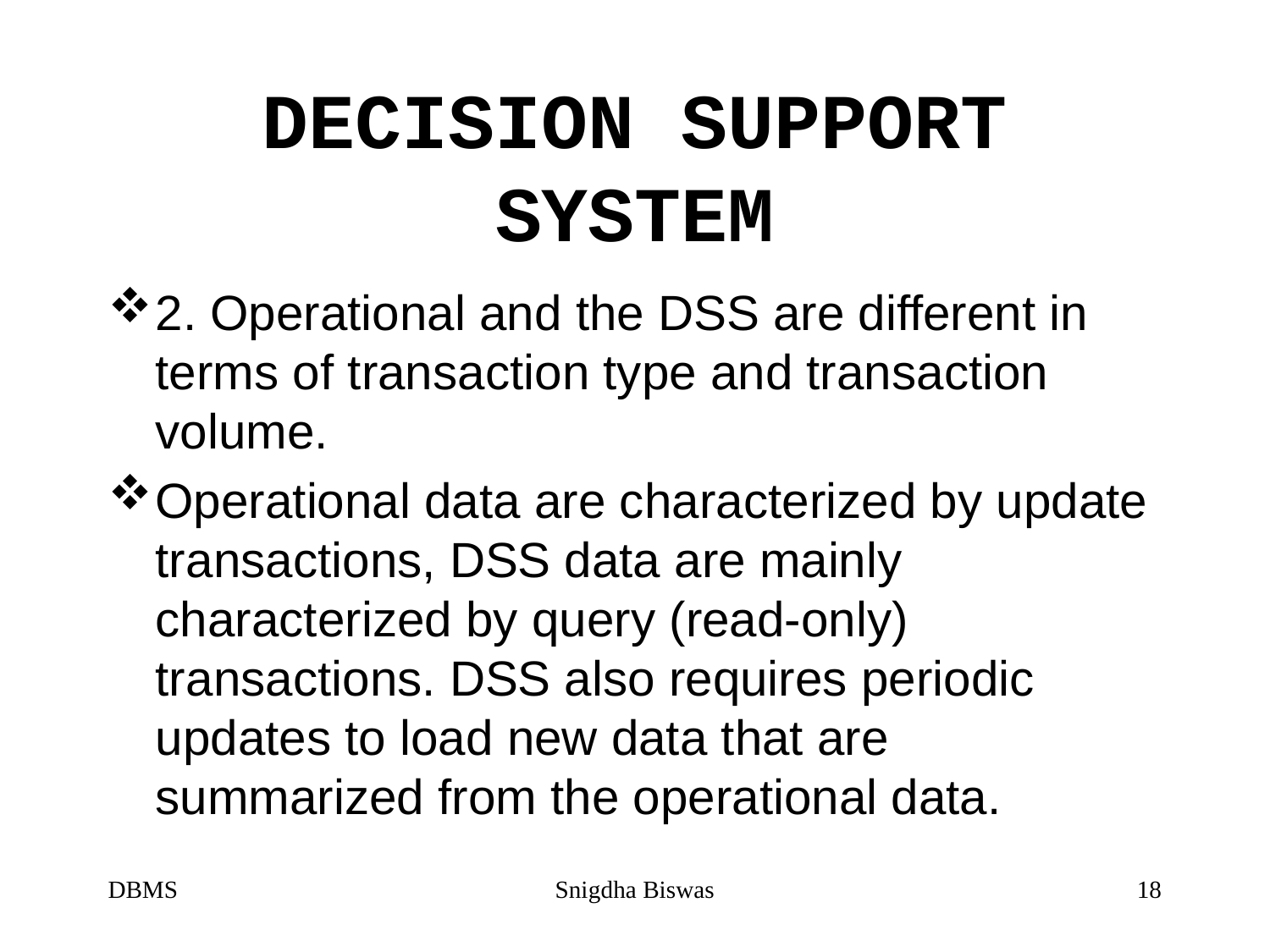

# DECISION SUPPORT SYSTEM
2. Operational and the DSS are different in terms of transaction type and transaction volume.
Operational data are characterized by update transactions, DSS data are mainly characterized by query (read-only) transactions. DSS also requires periodic updates to load new data that are summarized from the operational data.
DBMS
Snigdha Biswas
18